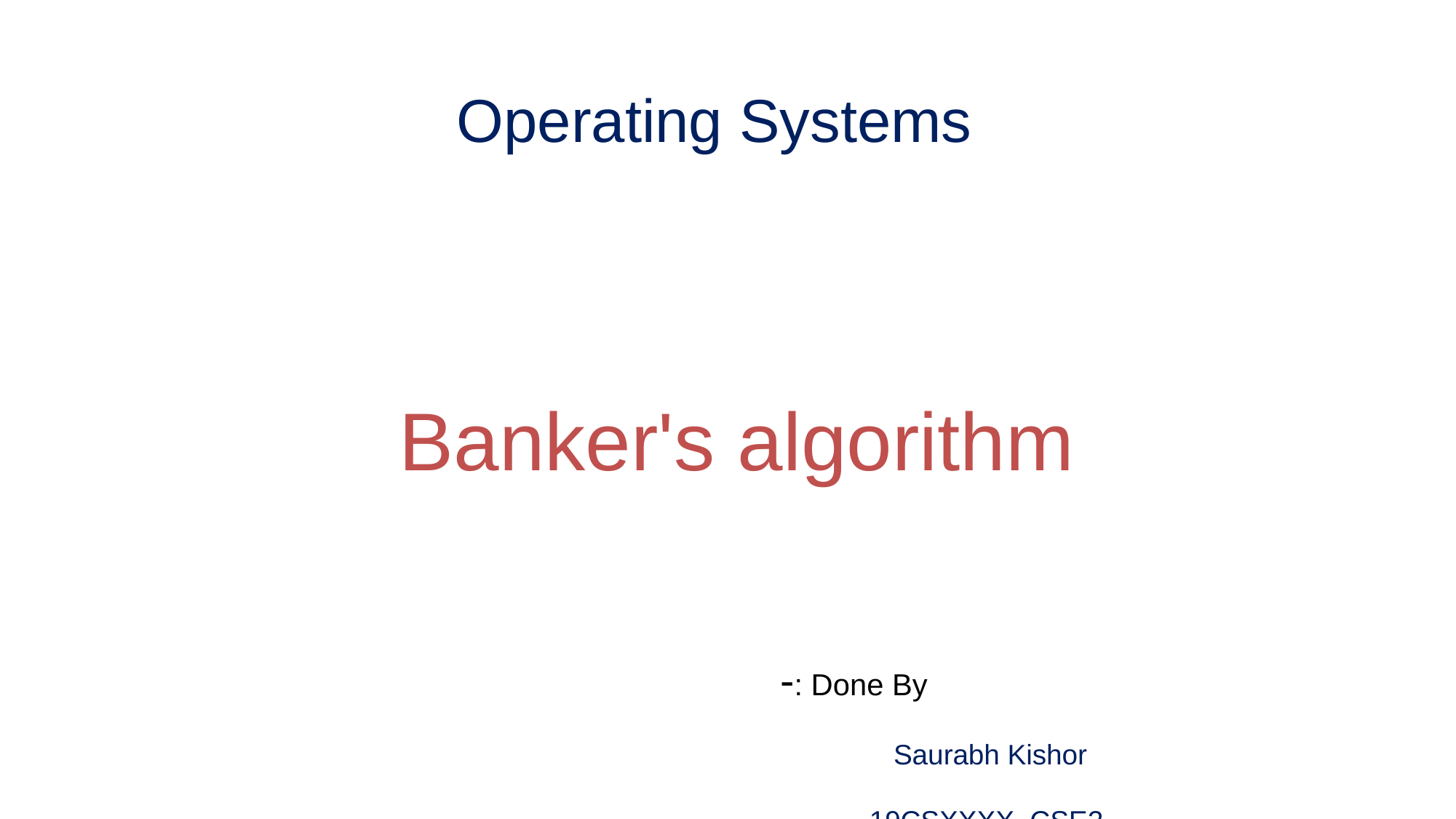

Operating Systems
Banker's algorithm
-: Done By
Saurabh Kishor
19CSXXXX  CSE2